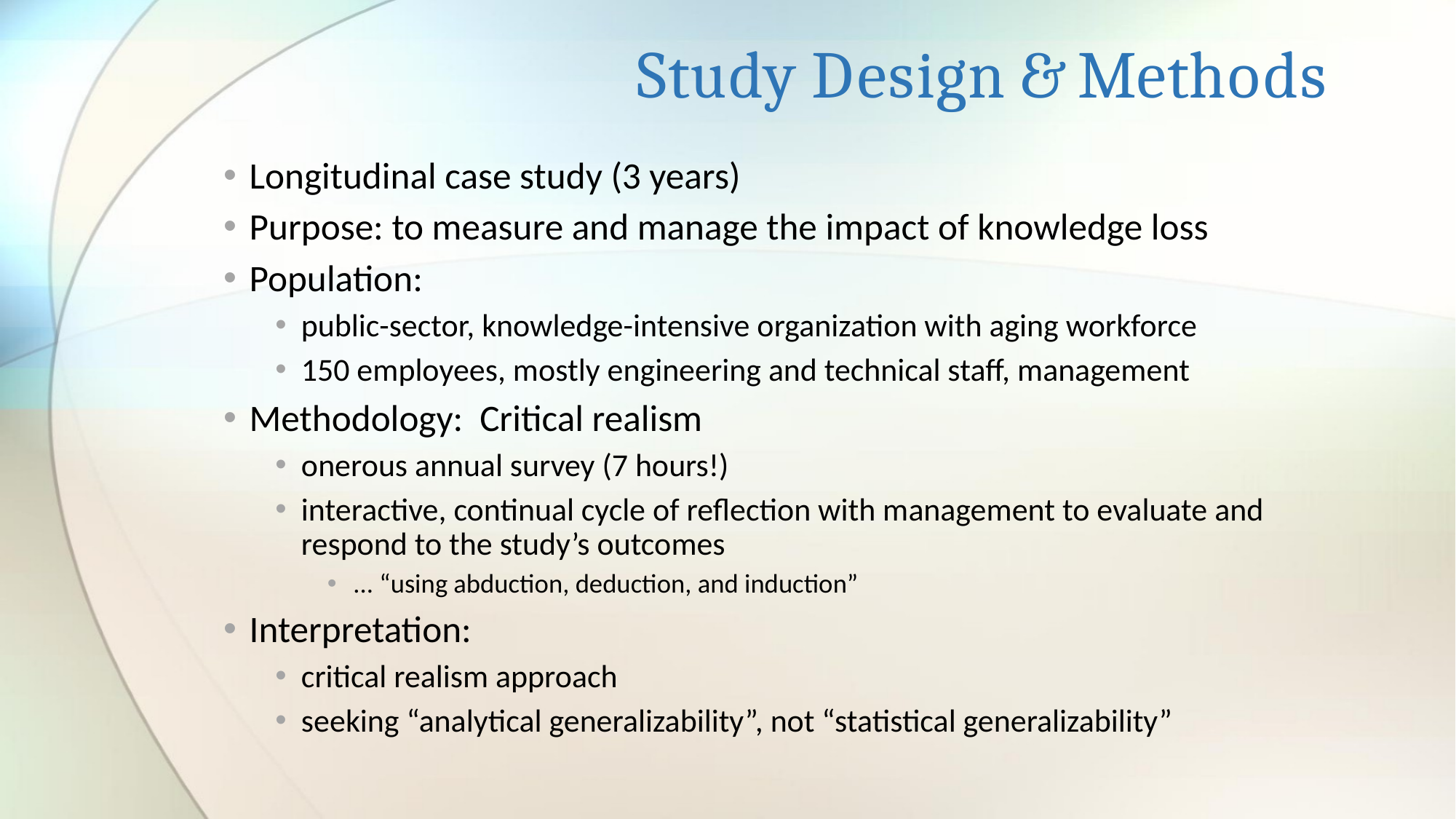

# Study Design & Methods
Longitudinal case study (3 years)
Purpose: to measure and manage the impact of knowledge loss
Population:
public-sector, knowledge-intensive organization with aging workforce
150 employees, mostly engineering and technical staff, management
Methodology:  Critical realism
onerous annual survey (7 hours!)
interactive, continual cycle of reflection with management to evaluate and respond to the study’s outcomes
... “using abduction, deduction, and induction”
Interpretation:
critical realism approach
seeking “analytical generalizability”, not “statistical generalizability”